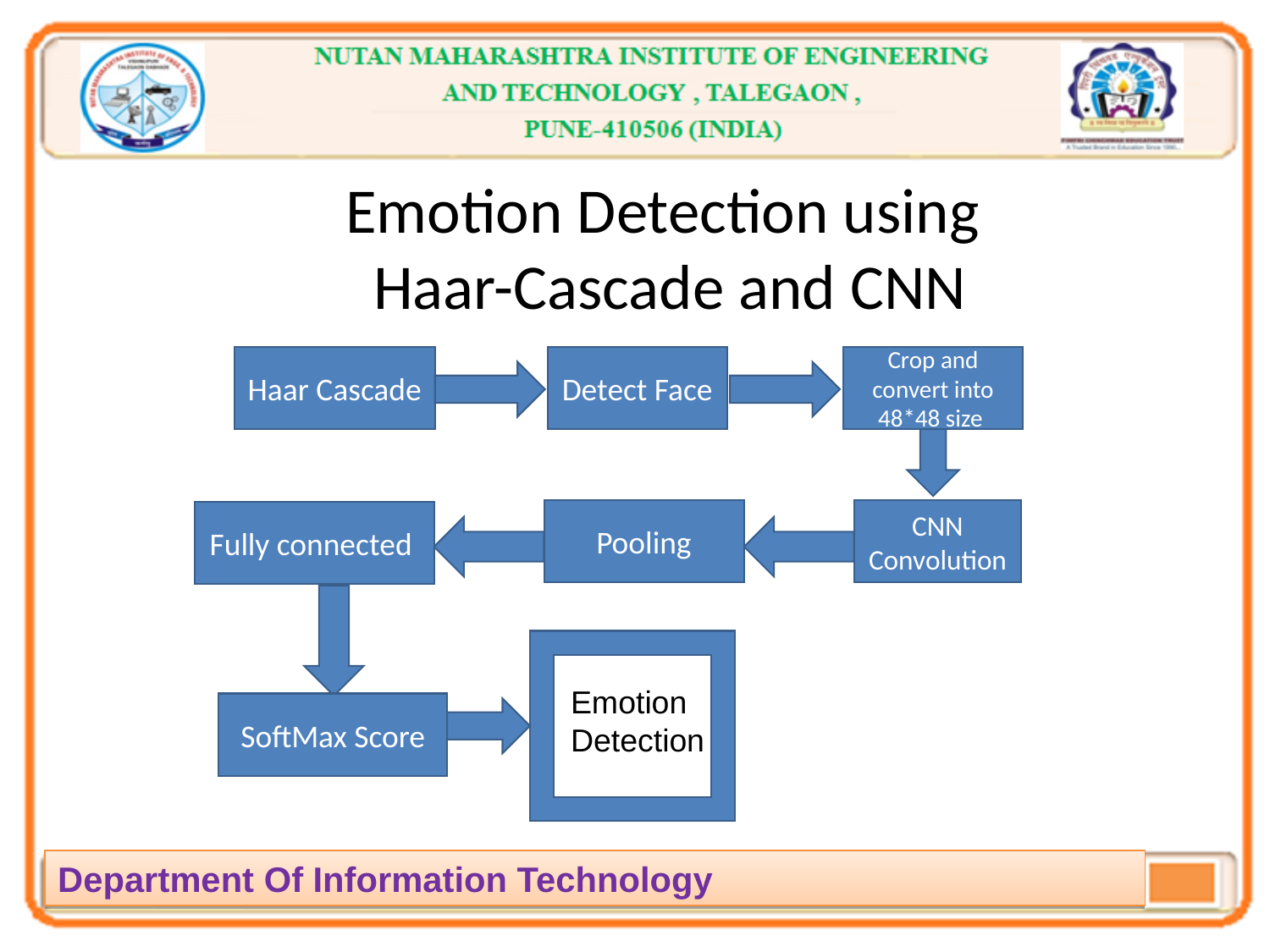

# Emotion Detection using Haar-Cascade and CNN
Haar Cascade
Detect Face
Crop and convert into 48*48 size

Pooling
CNN
Convolution
Fully connected

Emotion Detection
SoftMax Score

Department Of Information Technology